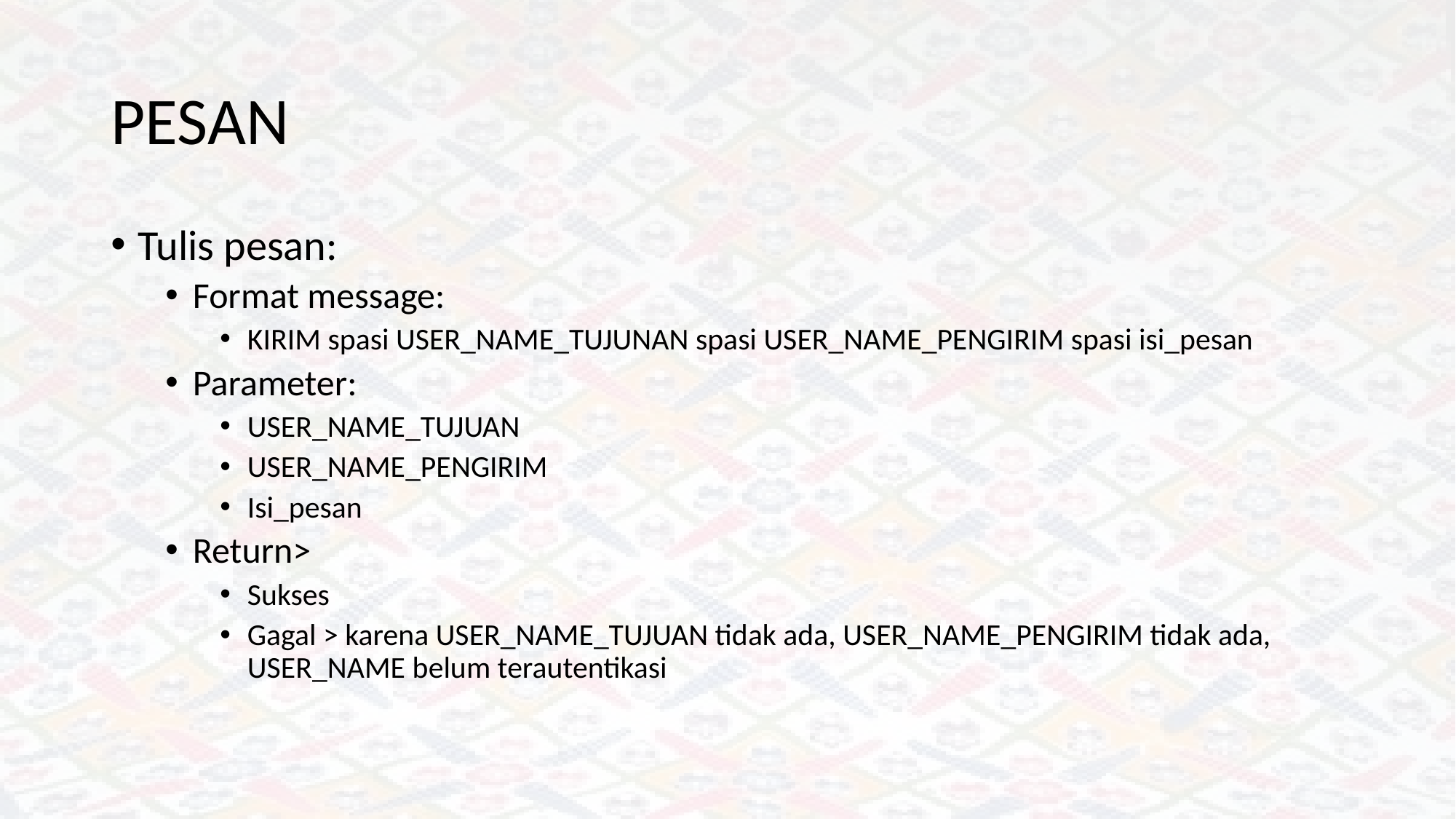

# PESAN
Tulis pesan:
Format message:
KIRIM spasi USER_NAME_TUJUNAN spasi USER_NAME_PENGIRIM spasi isi_pesan
Parameter:
USER_NAME_TUJUAN
USER_NAME_PENGIRIM
Isi_pesan
Return>
Sukses
Gagal > karena USER_NAME_TUJUAN tidak ada, USER_NAME_PENGIRIM tidak ada, USER_NAME belum terautentikasi